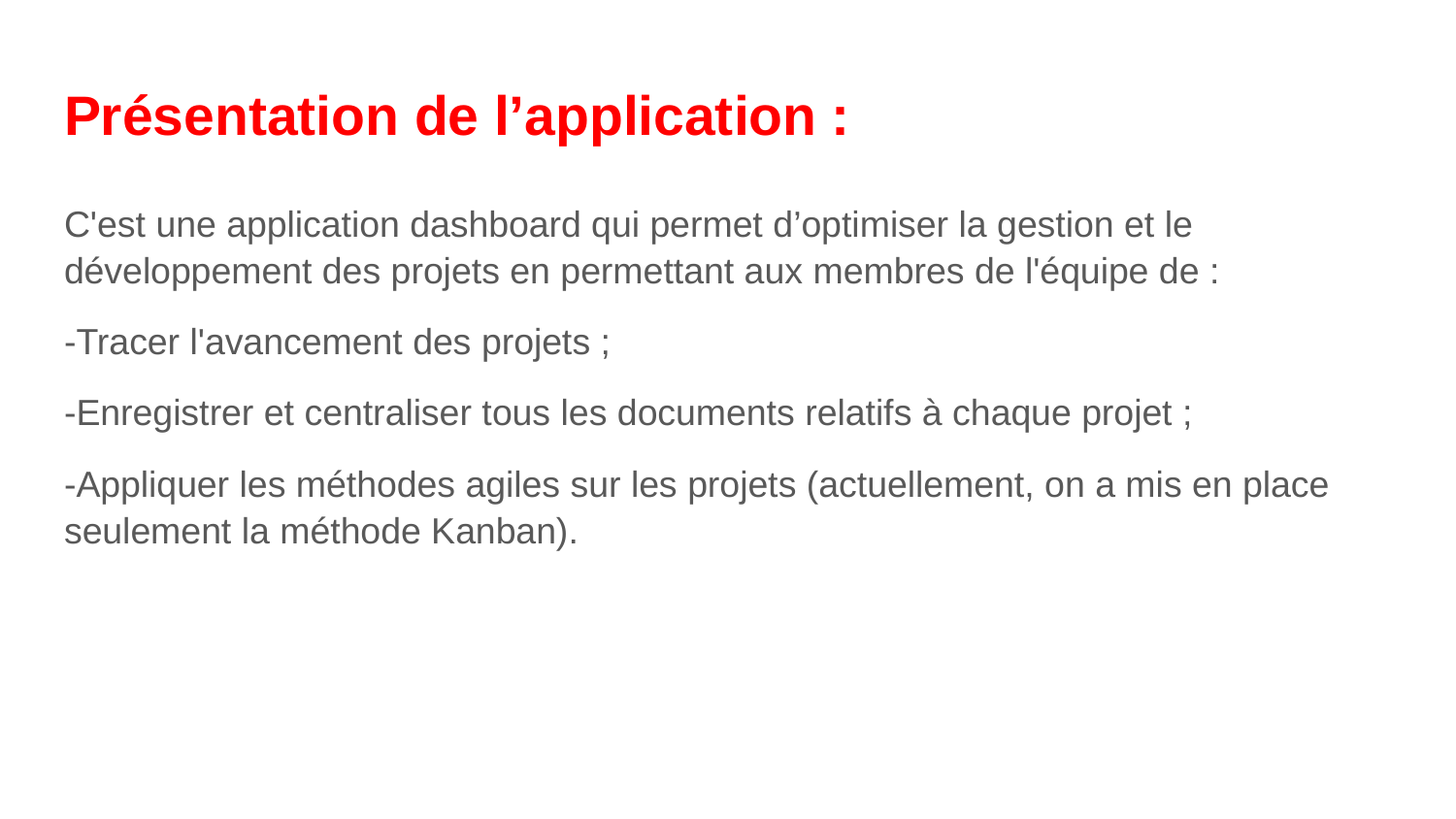

# Présentation de l’application :
C'est une application dashboard qui permet d’optimiser la gestion et le développement des projets en permettant aux membres de l'équipe de :
-Tracer l'avancement des projets ;
-Enregistrer et centraliser tous les documents relatifs à chaque projet ;
-Appliquer les méthodes agiles sur les projets (actuellement, on a mis en place seulement la méthode Kanban).